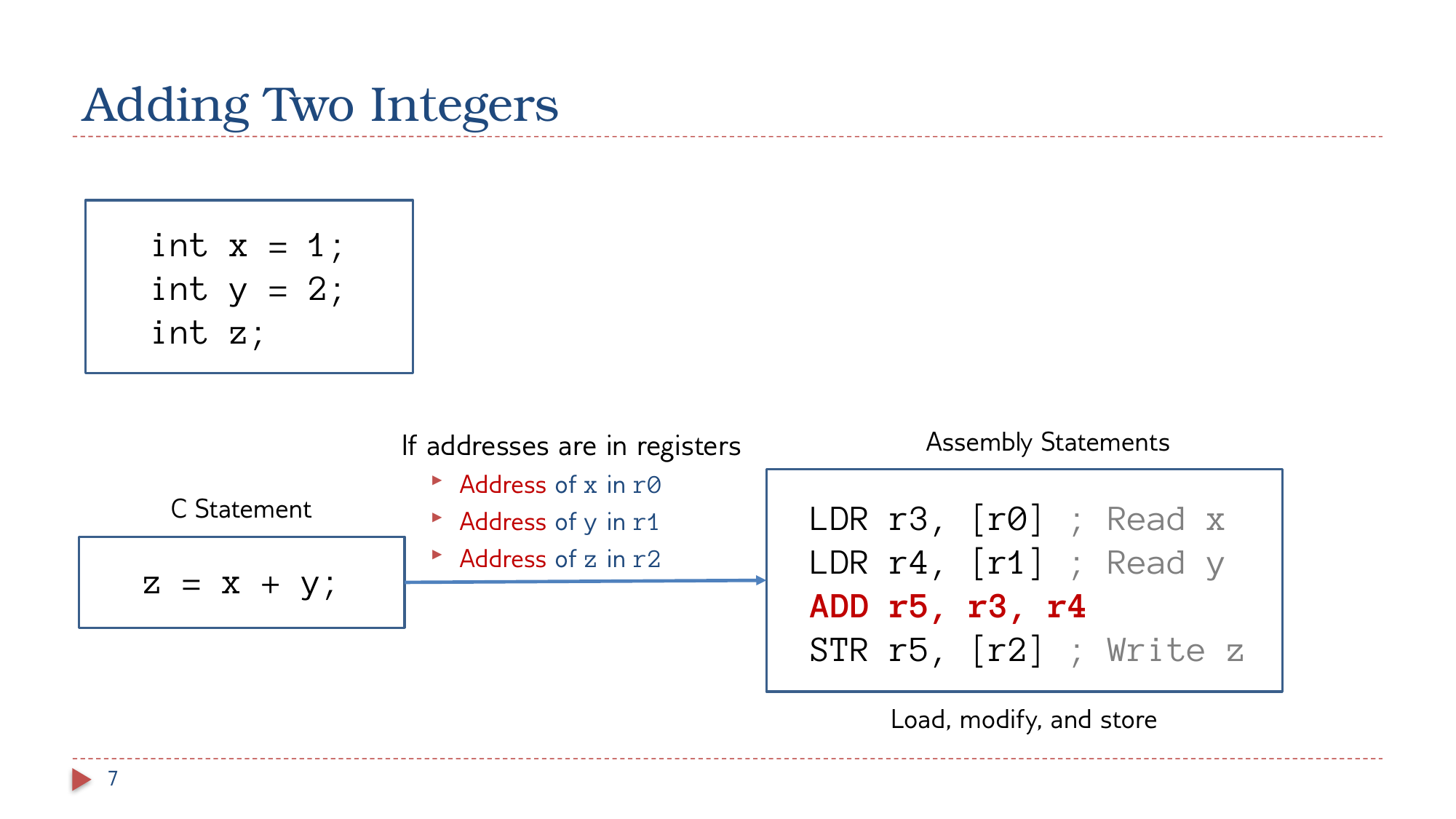

# Adding Two Integers

int x = 1;
int y = 2;
int z;
Assembly Statements
If addresses are in registers
Address of x in r0
Address of y in r1
Address of z in r2

C Statement
LDR r3, [r0] ; Read x
LDR r4, [r1] ; Read y
ADD r5, r3, r4
STR r5, [r2] ; Write z

z = x + y;
Load, modify, and store
7